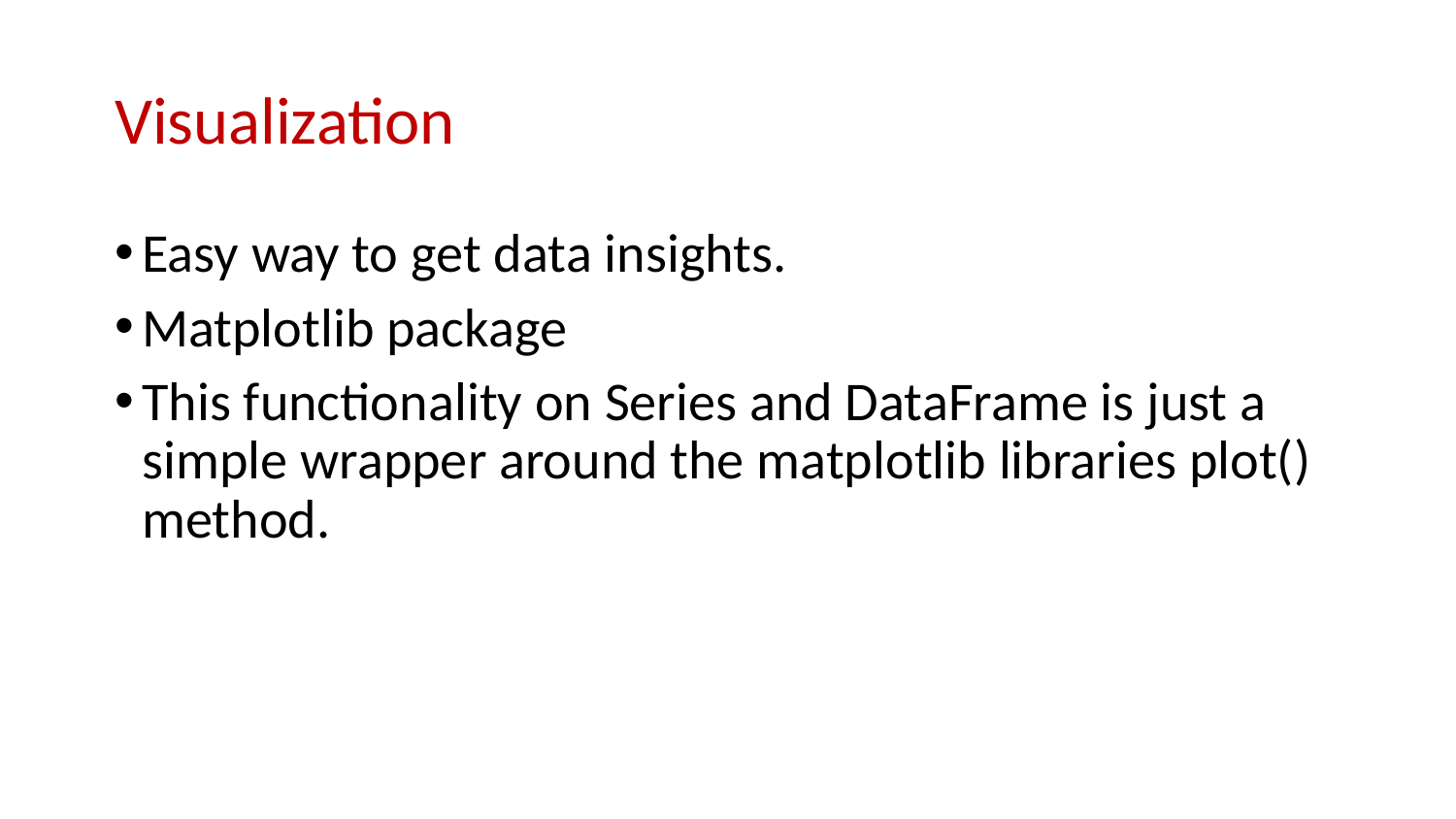

# Visualization
Easy way to get data insights.
Matplotlib package
This functionality on Series and DataFrame is just a simple wrapper around the matplotlib libraries plot() method.